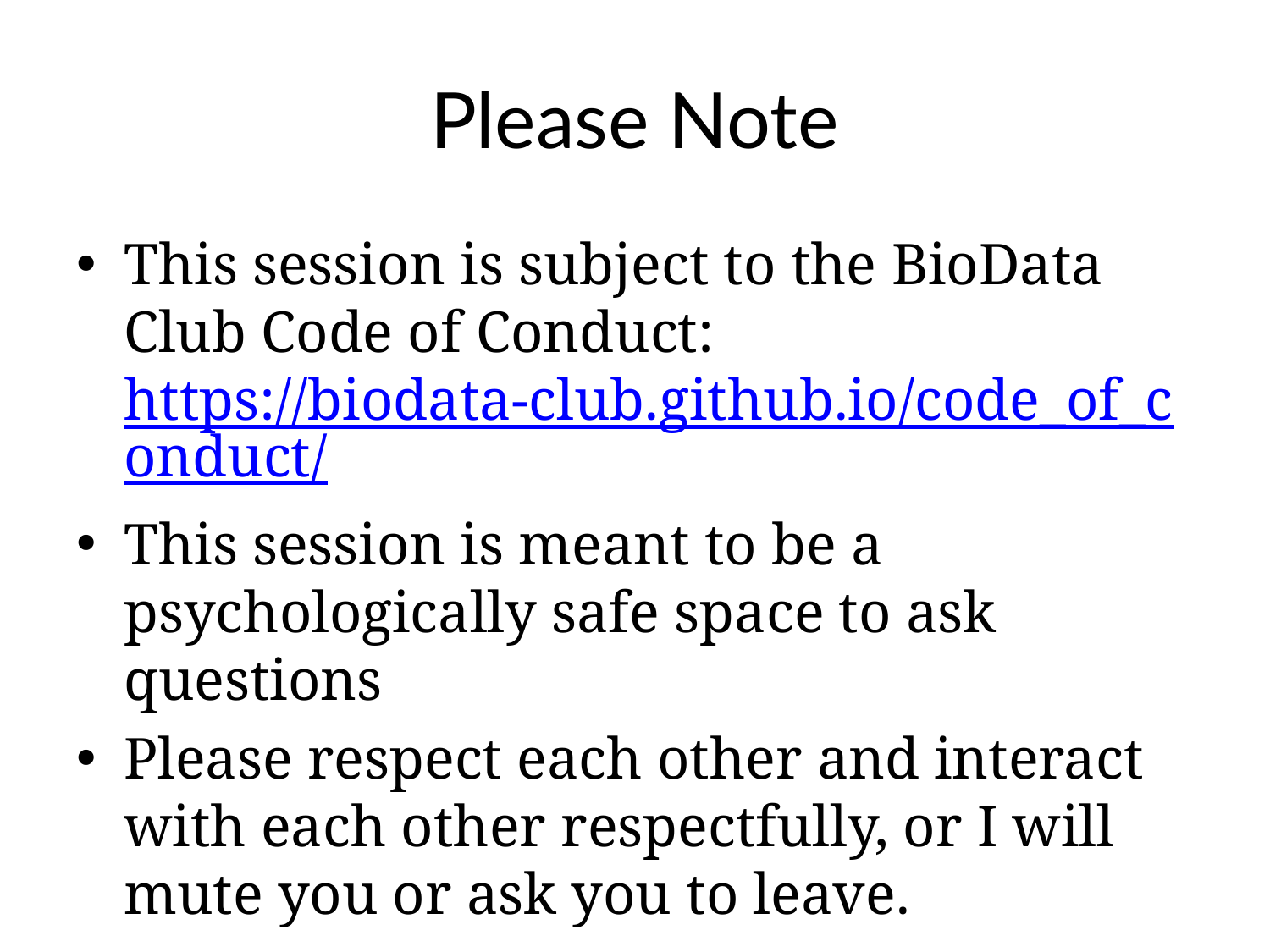

# Please Note
This session is subject to the BioData Club Code of Conduct: https://biodata-club.github.io/code_of_conduct/
This session is meant to be a psychologically safe space to ask questions
Please respect each other and interact with each other respectfully, or I will mute you or ask you to leave.